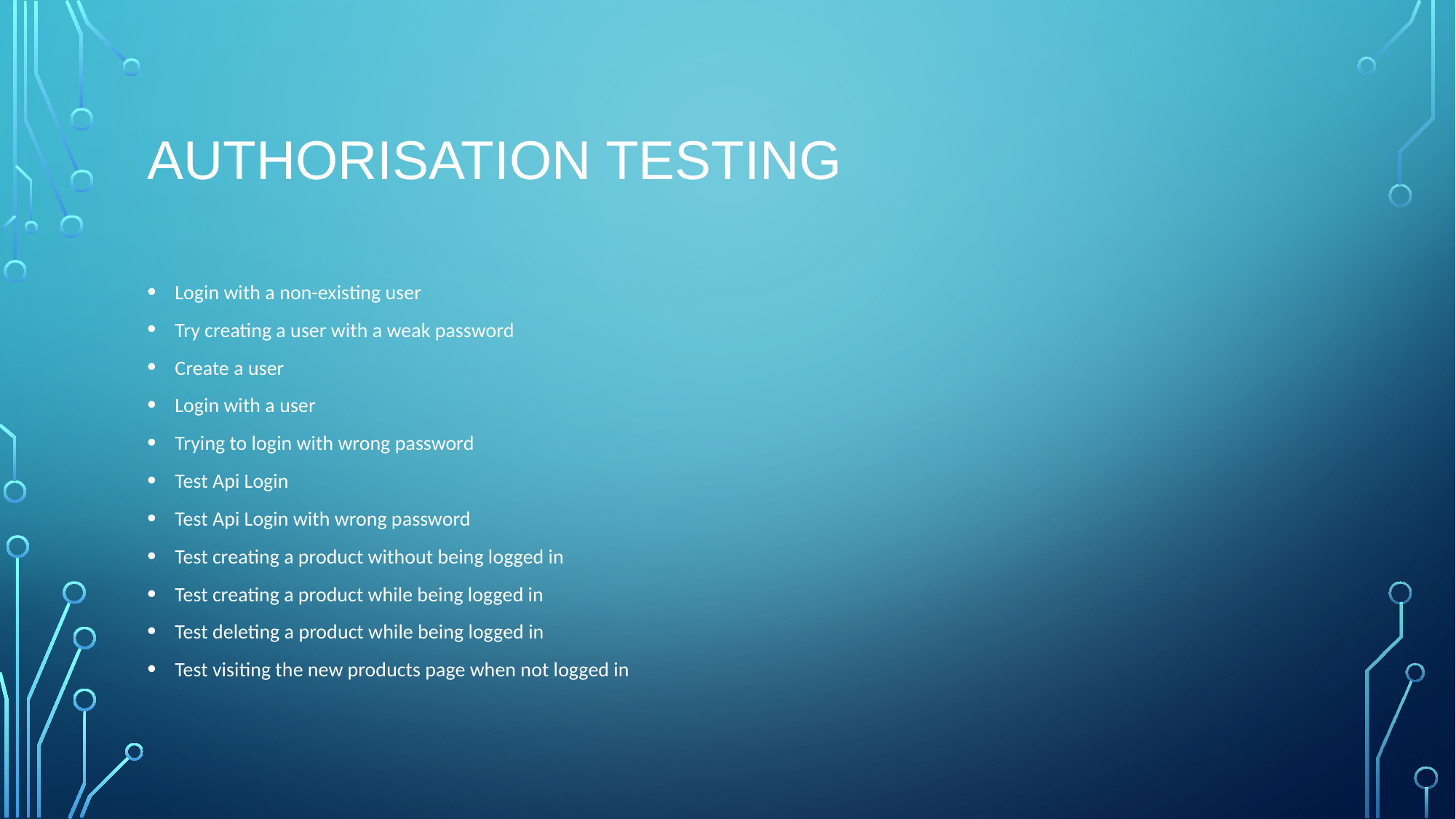

# Authorisation Testing
Login with a non-existing user
Try creating a user with a weak password
Create a user
Login with a user
Trying to login with wrong password
Test Api Login
Test Api Login with wrong password
Test creating a product without being logged in
Test creating a product while being logged in
Test deleting a product while being logged in
Test visiting the new products page when not logged in